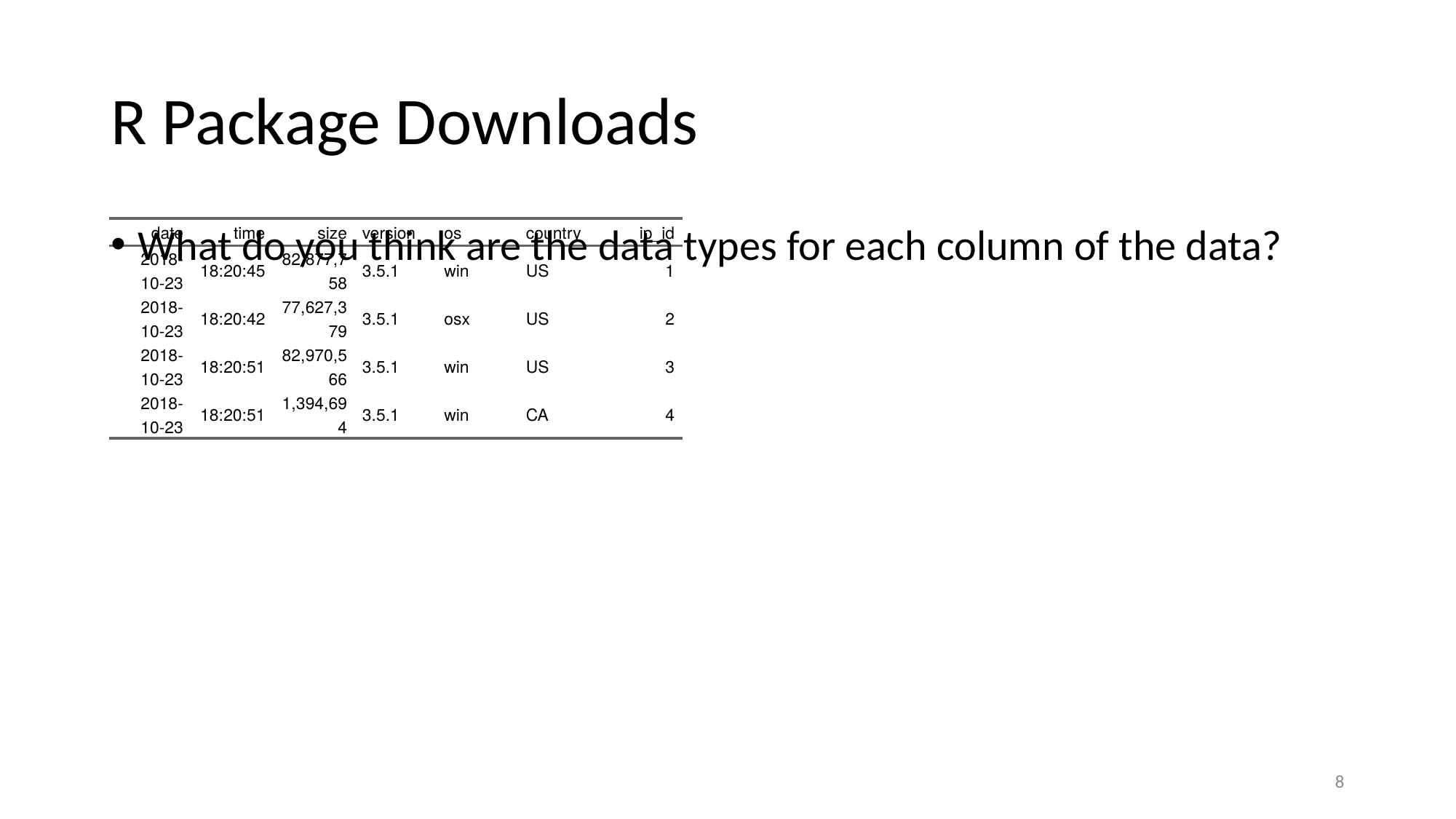

# R Package Downloads
What do you think are the data types for each column of the data?
| date | time | size | version | os | country | ip\_id |
| --- | --- | --- | --- | --- | --- | --- |
| 2018-10-23 | 18:20:45 | 82,877,758 | 3.5.1 | win | US | 1 |
| 2018-10-23 | 18:20:42 | 77,627,379 | 3.5.1 | osx | US | 2 |
| 2018-10-23 | 18:20:51 | 82,970,566 | 3.5.1 | win | US | 3 |
| 2018-10-23 | 18:20:51 | 1,394,694 | 3.5.1 | win | CA | 4 |
8